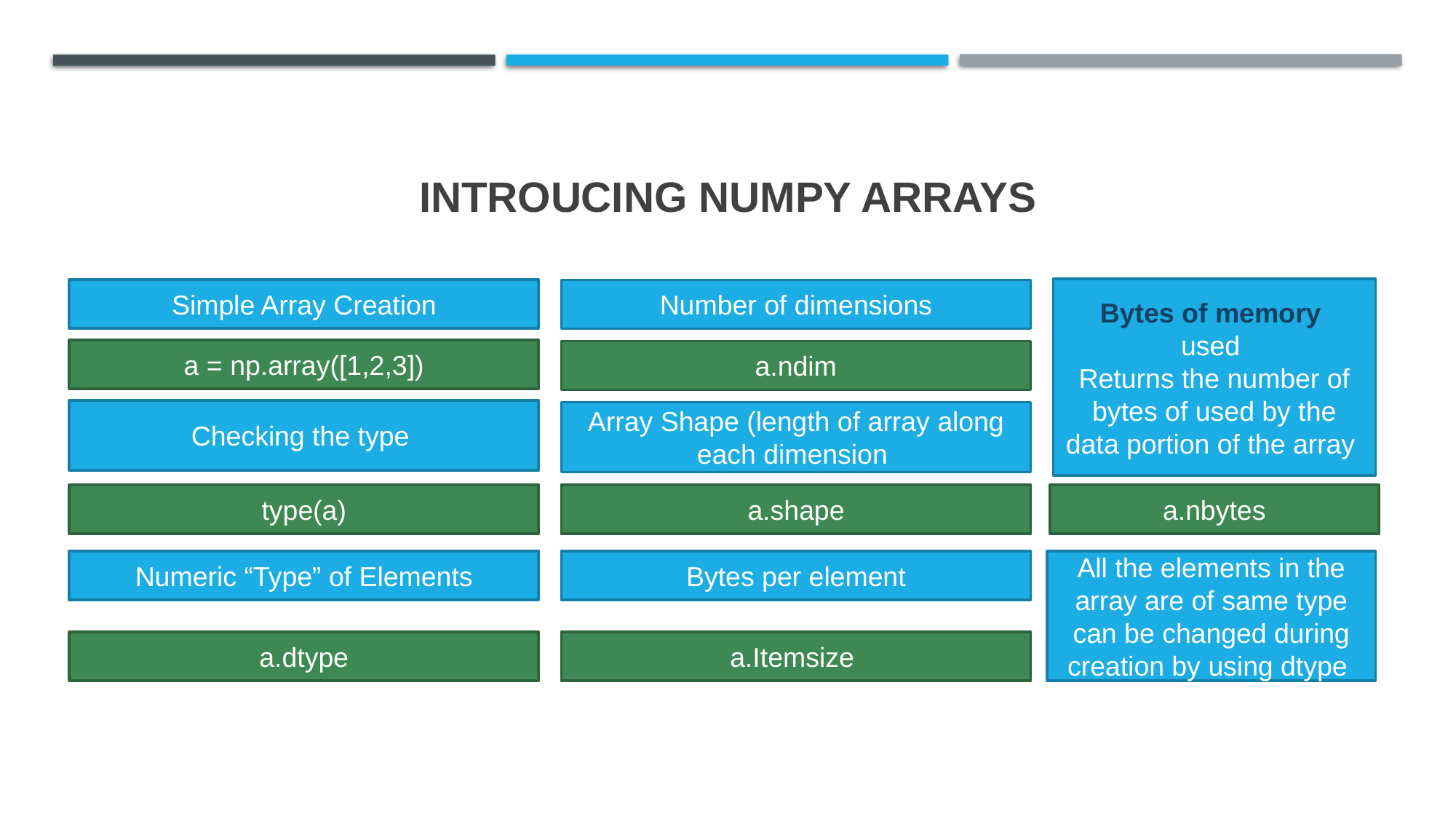

# IntrOucing Numpy Arrays
Bytes of memory
used
Returns the number of bytes of used by the data portion of the array

Simple Array Creation
Number of dimensions
a = np.array([1,2,3])
a.ndim
Checking the type
Array Shape (length of array along each dimension
type(a)
a.nbytes
a.shape
Numeric “Type” of Elements
Bytes per element
All the elements in the array are of same type can be changed during creation by using dtype
a.dtype
a.Itemsize